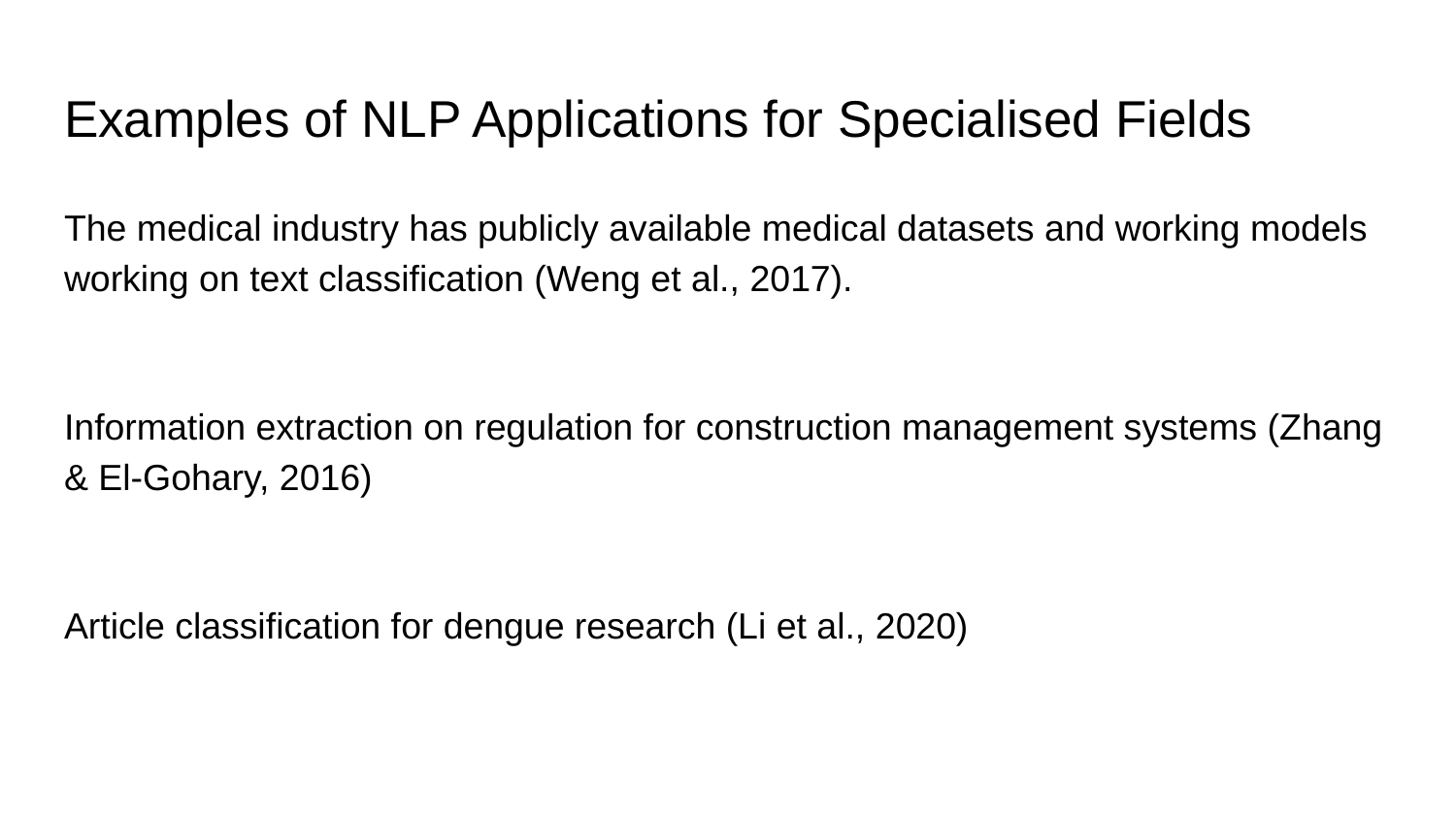

# Examples of NLP Applications for Specialised Fields
The medical industry has publicly available medical datasets and working models working on text classification (Weng et al., 2017).

Information extraction on regulation for construction management systems (Zhang & El-Gohary, 2016)

Article classification for dengue research (Li et al., 2020)